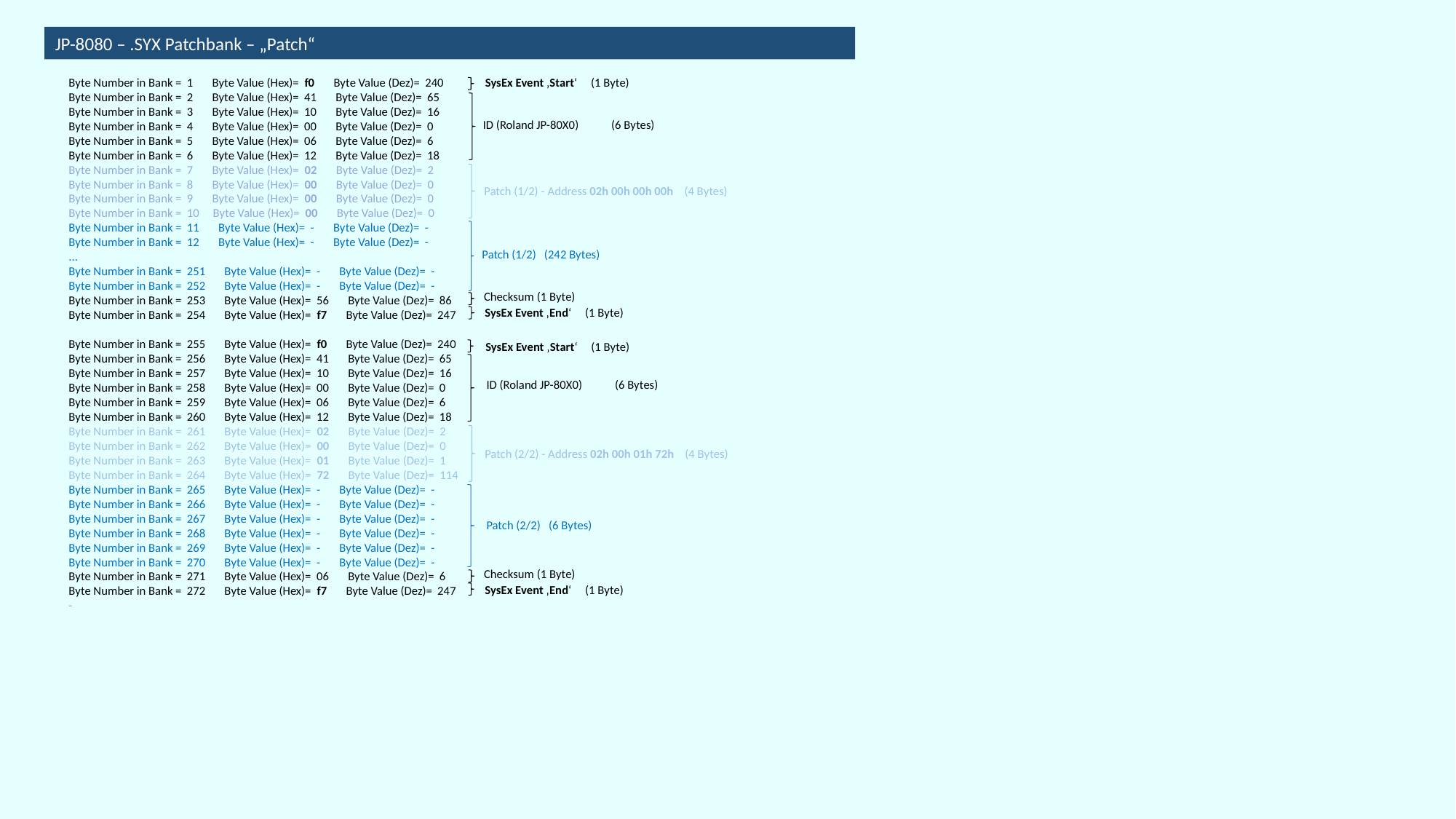

JP-8080 – .SYX Patchbank – „Patch“
Byte Number in Bank =  1       Byte Value (Hex)=  f0       Byte Value (Dez)=  240
Byte Number in Bank =  2       Byte Value (Hex)=  41       Byte Value (Dez)=  65
Byte Number in Bank =  3       Byte Value (Hex)=  10       Byte Value (Dez)=  16
Byte Number in Bank =  4       Byte Value (Hex)=  00       Byte Value (Dez)=  0
Byte Number in Bank =  5       Byte Value (Hex)=  06       Byte Value (Dez)=  6
Byte Number in Bank =  6       Byte Value (Hex)=  12       Byte Value (Dez)=  18
Byte Number in Bank =  7       Byte Value (Hex)=  02       Byte Value (Dez)=  2
Byte Number in Bank =  8       Byte Value (Hex)=  00       Byte Value (Dez)=  0
Byte Number in Bank =  9       Byte Value (Hex)=  00       Byte Value (Dez)=  0
Byte Number in Bank =  10     Byte Value (Hex)=  00       Byte Value (Dez)=  0
Byte Number in Bank =  11       Byte Value (Hex)=  -       Byte Value (Dez)=  -
Byte Number in Bank =  12       Byte Value (Hex)=  -       Byte Value (Dez)=  -
...
Byte Number in Bank =  251       Byte Value (Hex)=  -       Byte Value (Dez)=  -
Byte Number in Bank =  252       Byte Value (Hex)=  -       Byte Value (Dez)=  -
Byte Number in Bank =  253       Byte Value (Hex)=  56       Byte Value (Dez)=  86
Byte Number in Bank =  254       Byte Value (Hex)=  f7       Byte Value (Dez)=  247

Byte Number in Bank =  255       Byte Value (Hex)=  f0       Byte Value (Dez)=  240
Byte Number in Bank =  256       Byte Value (Hex)=  41       Byte Value (Dez)=  65
Byte Number in Bank =  257       Byte Value (Hex)=  10       Byte Value (Dez)=  16
Byte Number in Bank =  258       Byte Value (Hex)=  00       Byte Value (Dez)=  0
Byte Number in Bank =  259       Byte Value (Hex)=  06       Byte Value (Dez)=  6
Byte Number in Bank =  260       Byte Value (Hex)=  12       Byte Value (Dez)=  18
Byte Number in Bank =  261       Byte Value (Hex)=  02       Byte Value (Dez)=  2
Byte Number in Bank =  262       Byte Value (Hex)=  00       Byte Value (Dez)=  0
Byte Number in Bank =  263       Byte Value (Hex)=  01       Byte Value (Dez)=  1
Byte Number in Bank =  264       Byte Value (Hex)=  72       Byte Value (Dez)=  114
Byte Number in Bank =  265       Byte Value (Hex)=  -       Byte Value (Dez)=  -
Byte Number in Bank =  266       Byte Value (Hex)=  -       Byte Value (Dez)=  -
Byte Number in Bank =  267       Byte Value (Hex)=  -       Byte Value (Dez)=  -
Byte Number in Bank =  268       Byte Value (Hex)=  -       Byte Value (Dez)=  -
Byte Number in Bank =  269       Byte Value (Hex)=  -       Byte Value (Dez)=  -
Byte Number in Bank =  270       Byte Value (Hex)=  -       Byte Value (Dez)=  -
Byte Number in Bank =  271       Byte Value (Hex)=  06       Byte Value (Dez)=  6
Byte Number in Bank =  272       Byte Value (Hex)=  f7       Byte Value (Dez)=  247
-

SysEx Event ‚Start‘     (1 Byte)

ID (Roland JP-80X0)            (6 Bytes)

Patch (1/2) - Address 02h 00h 00h 00h    (4 Bytes)

Patch (1/2)   (242 Bytes)
Checksum (1 Byte)

SysEx Event ‚End‘     (1 Byte)

SysEx Event ‚Start‘     (1 Byte)

ID (Roland JP-80X0)            (6 Bytes)

Patch (2/2) - Address 02h 00h 01h 72h    (4 Bytes)

Patch (2/2)   (6 Bytes)
Checksum (1 Byte)

SysEx Event ‚End‘     (1 Byte)